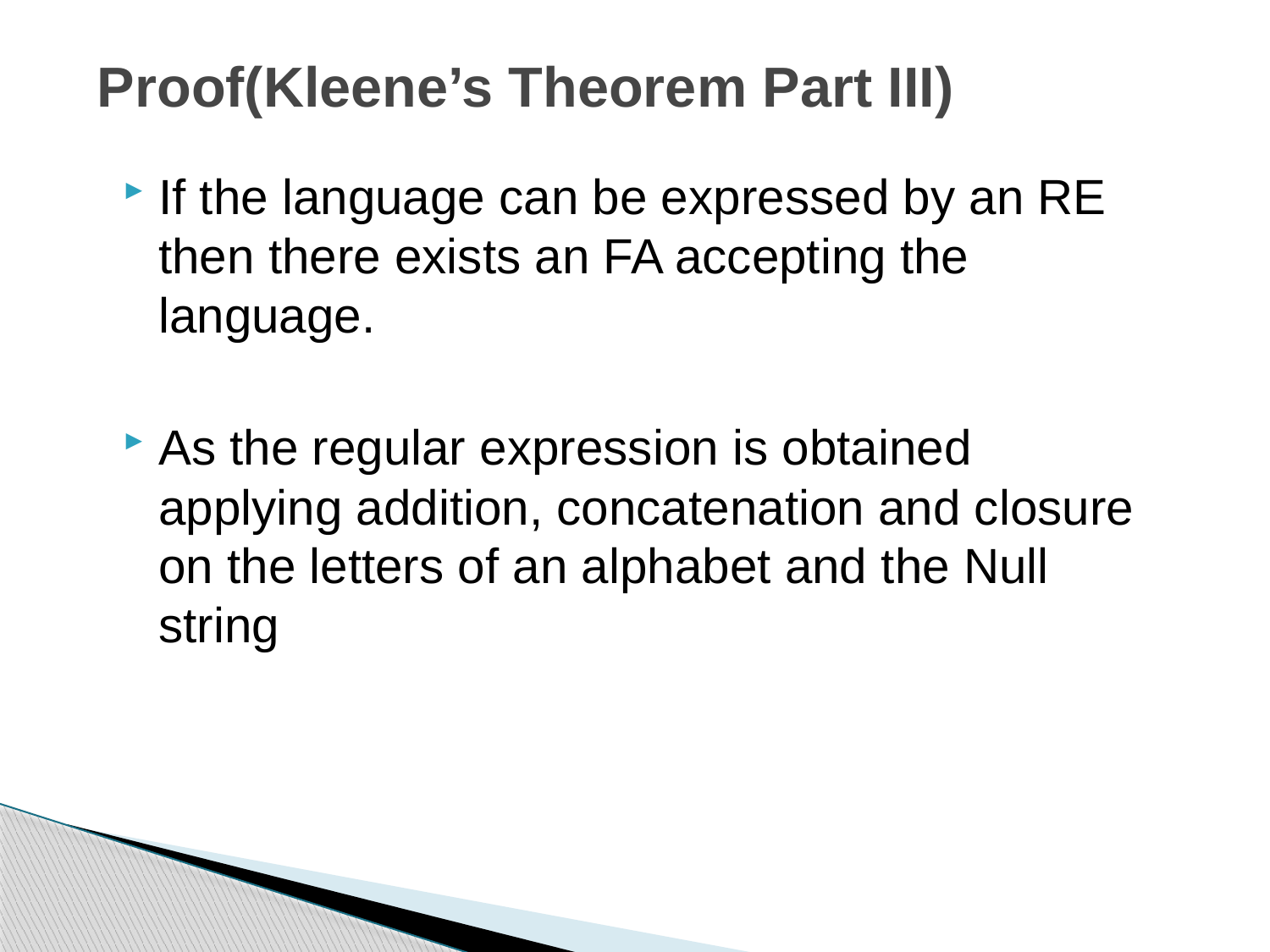

# Proof(Kleene’s Theorem Part III)
If the language can be expressed by an RE then there exists an FA accepting the language.

As the regular expression is obtained applying addition, concatenation and closure on the letters of an alphabet and the Null string